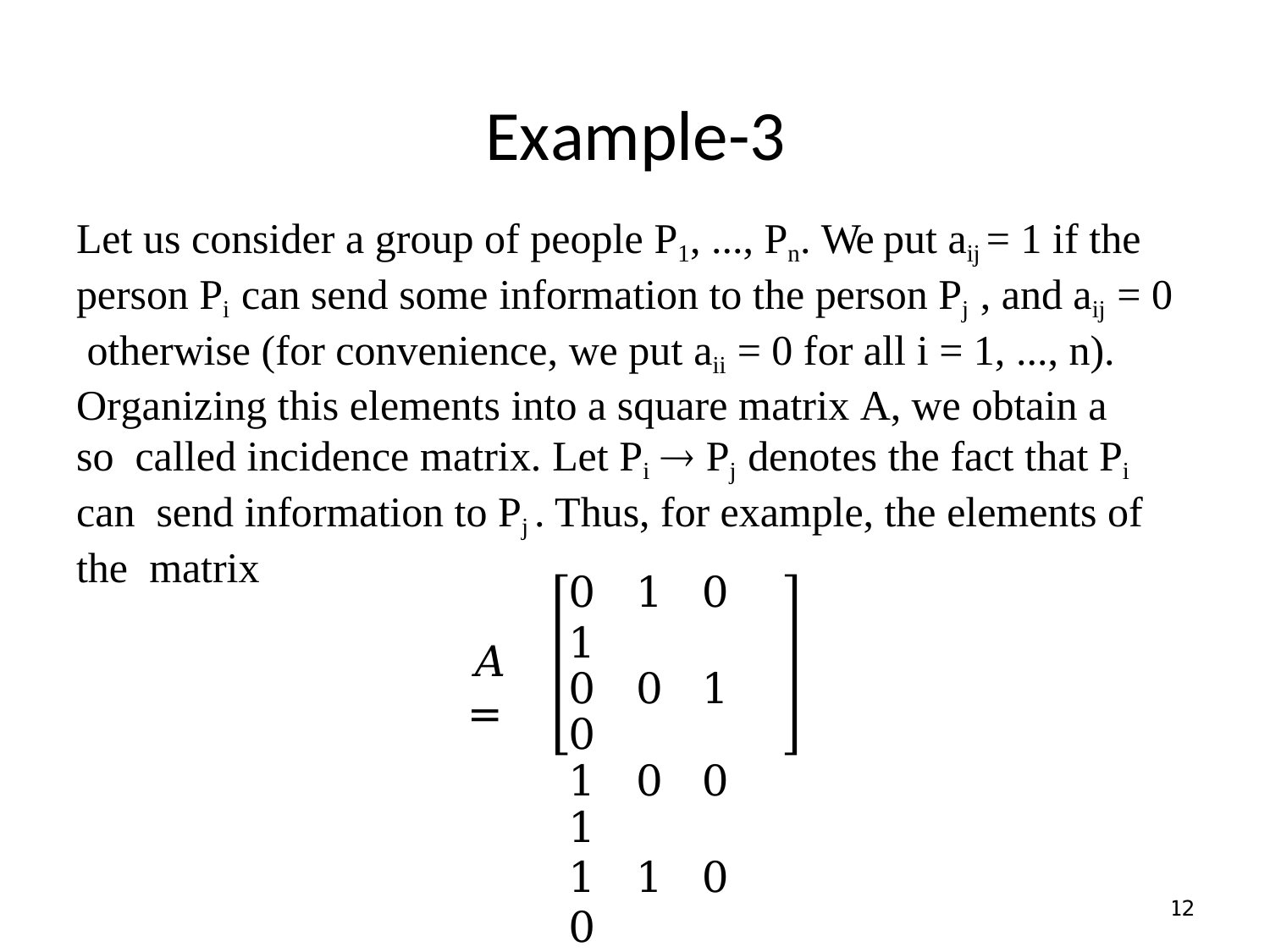

# Example-3
Let us consider a group of people P1, ..., Pn. We put aij = 1 if the  person Pi can send some information to the person Pj , and aij = 0  otherwise (for convenience, we put aii = 0 for all i = 1, ..., n).
Organizing this elements into a square matrix A, we obtain a so  called incidence matrix. Let Pi → Pj denotes the fact that Pi can  send information to Pj . Thus, for example, the elements of the  matrix
0	1	0	1
0	0	1	0
1	0	0	1
1	1	0	0

𝐴 =
12